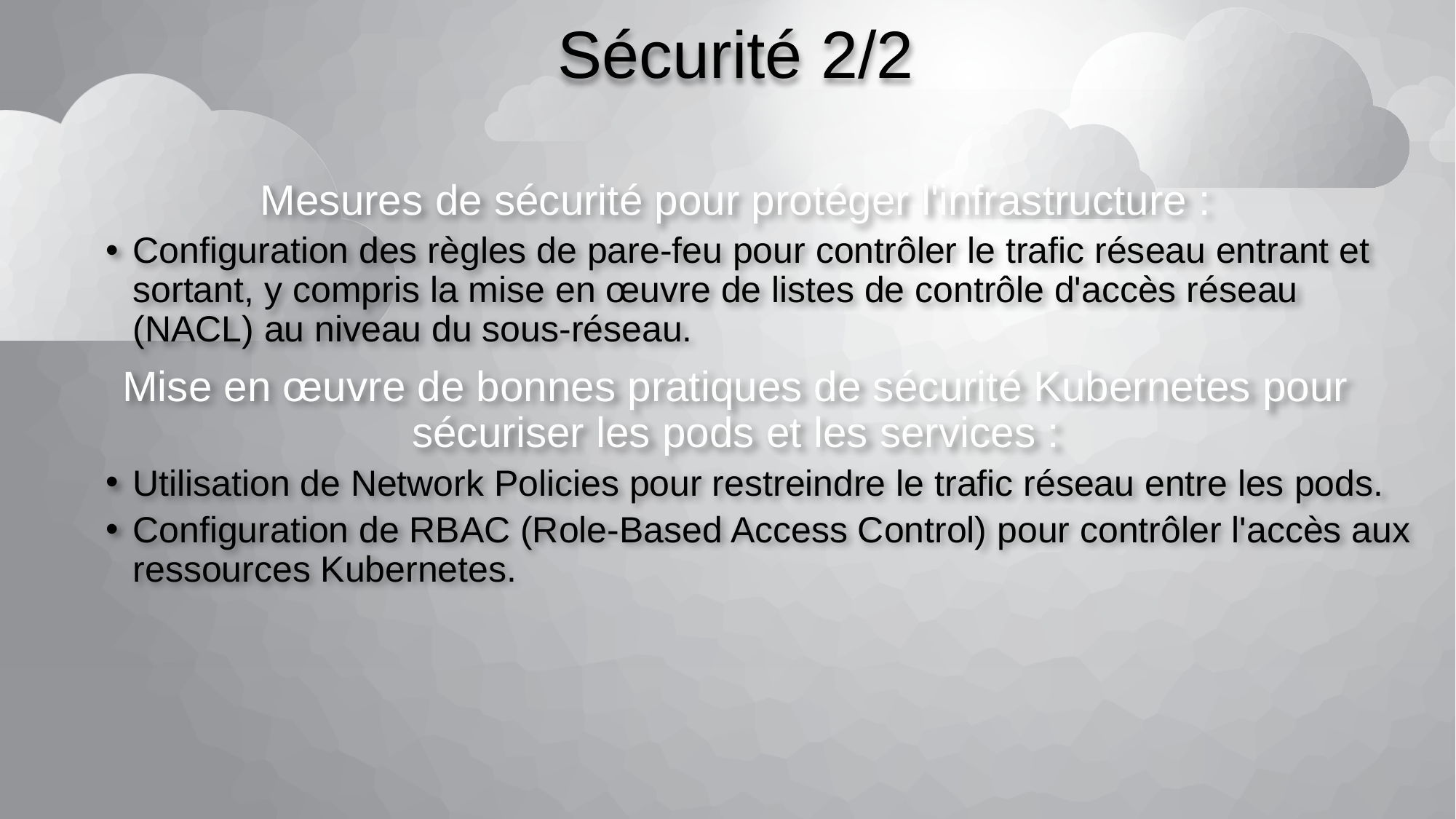

# Sécurité 2/2
Mesures de sécurité pour protéger l'infrastructure :
Configuration des règles de pare-feu pour contrôler le trafic réseau entrant et sortant, y compris la mise en œuvre de listes de contrôle d'accès réseau (NACL) au niveau du sous-réseau.
Mise en œuvre de bonnes pratiques de sécurité Kubernetes pour sécuriser les pods et les services :
Utilisation de Network Policies pour restreindre le trafic réseau entre les pods.
Configuration de RBAC (Role-Based Access Control) pour contrôler l'accès aux ressources Kubernetes.